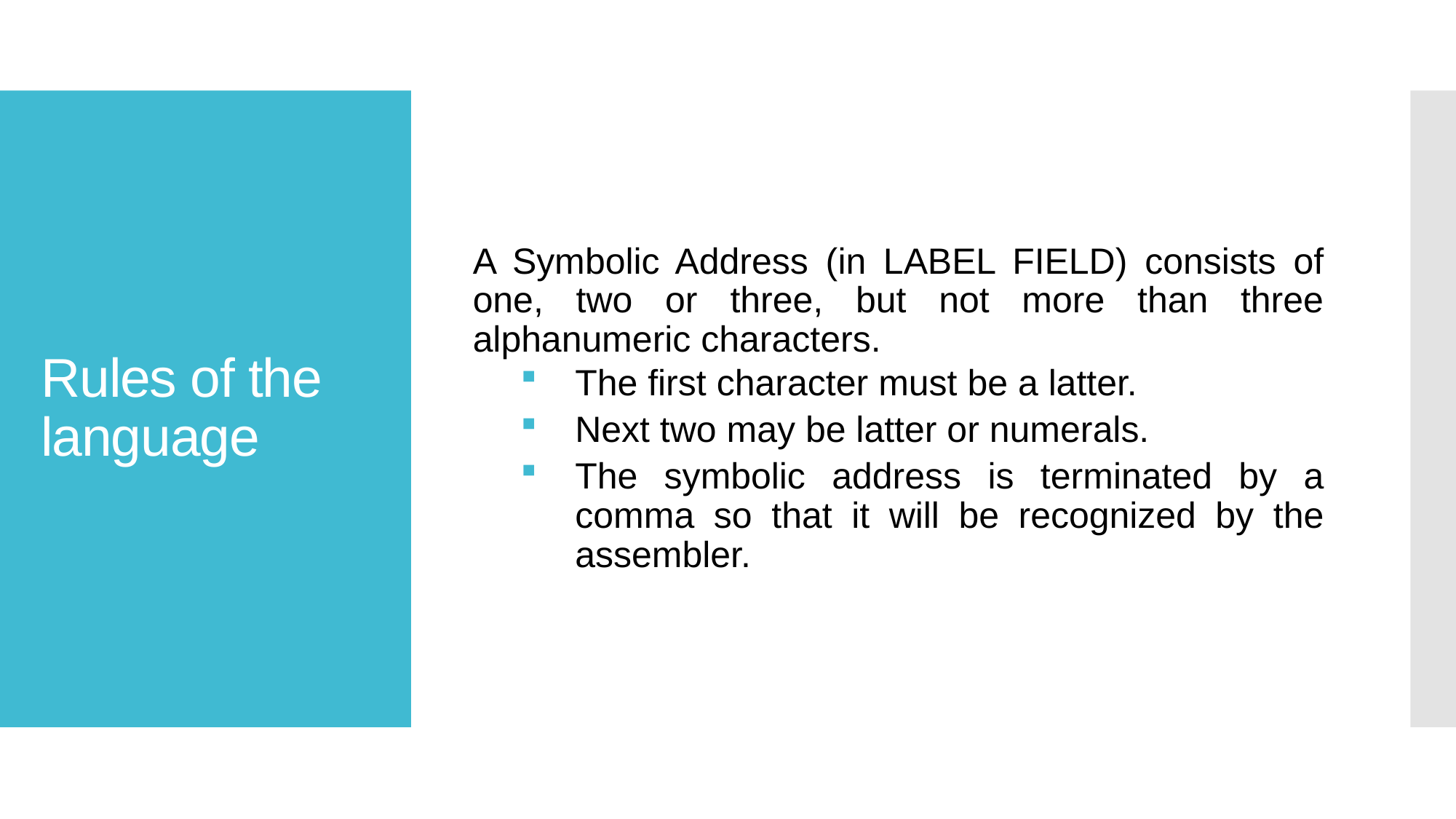

A Symbolic Address (in LABEL FIELD) consists of one, two or three, but not more than three alphanumeric characters.
The first character must be a latter.
Next two may be latter or numerals.
The symbolic address is terminated by a comma so that it will be recognized by the assembler.
# Rules of the language